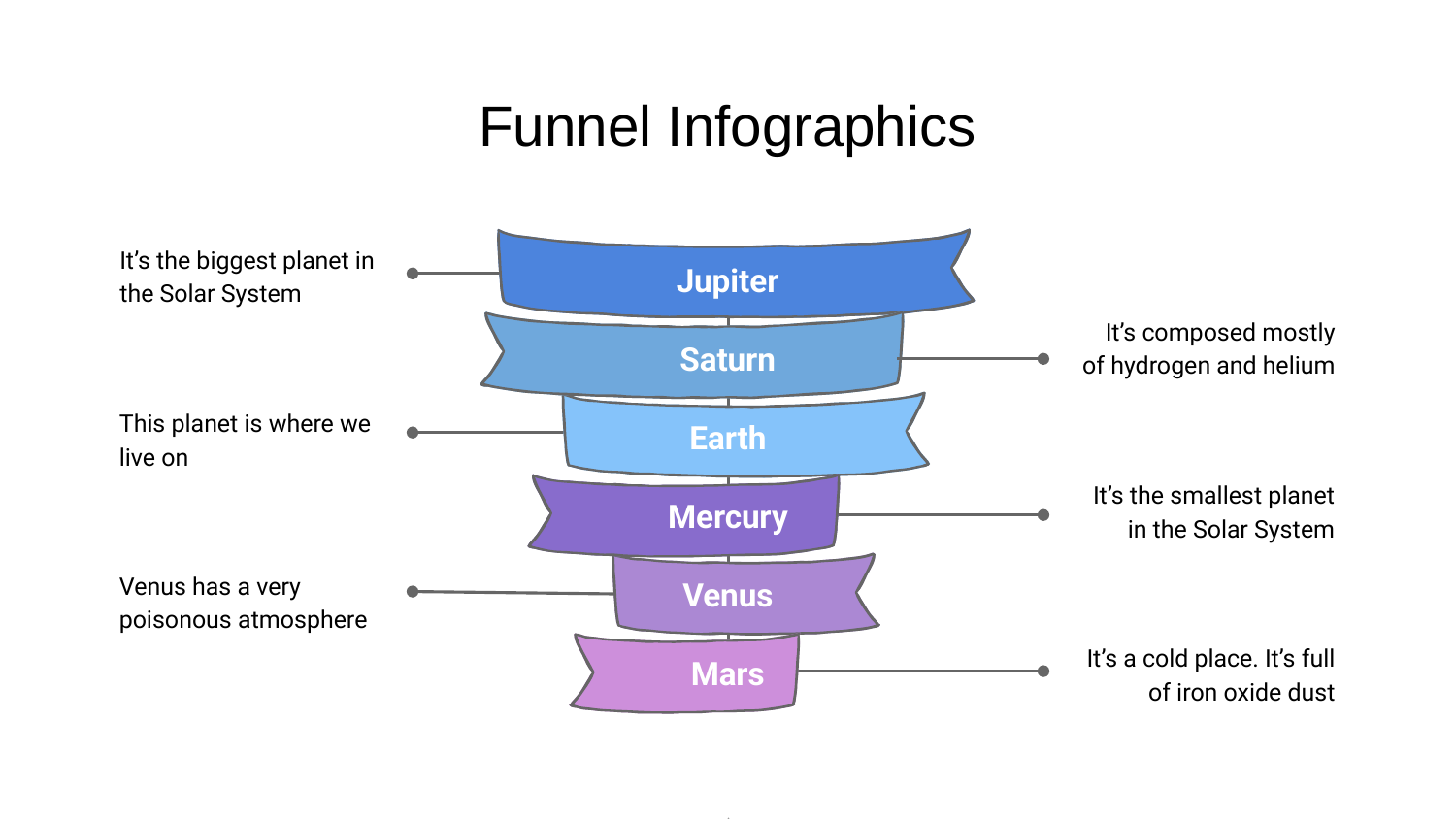

# Funnel Infographics
It’s the biggest planet in the Solar System

Jupiter
It’s composed mostly of hydrogen and helium

Saturn
This planet is where we live on

Earth
It’s the smallest planet in the Solar System

Mercury
Venus has a very poisonous atmosphere

Venus
It’s a cold place. It’s full of iron oxide dust

Mars